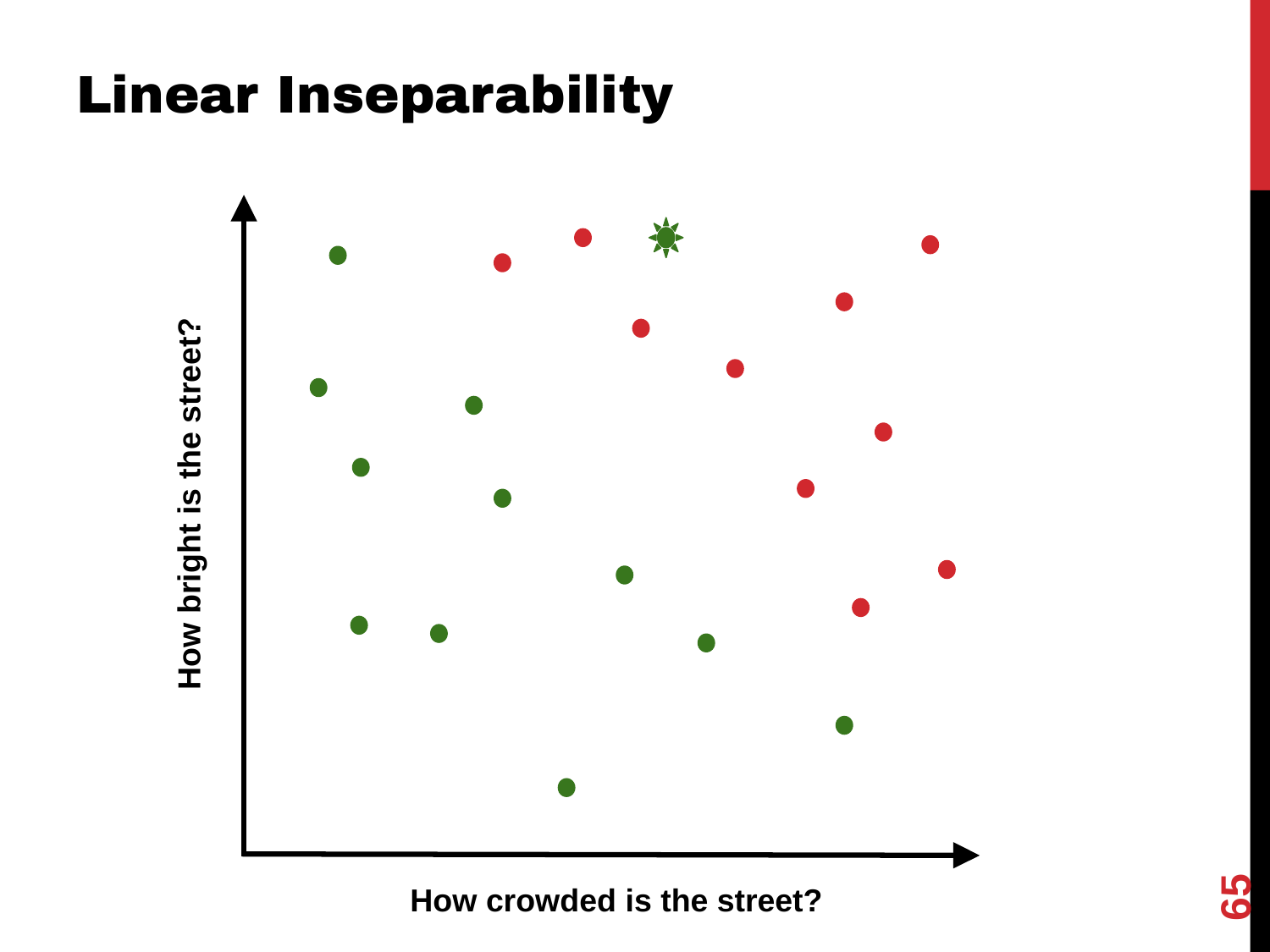

# Linear Inseparability

How bright is the street?

65
How crowded is the street?